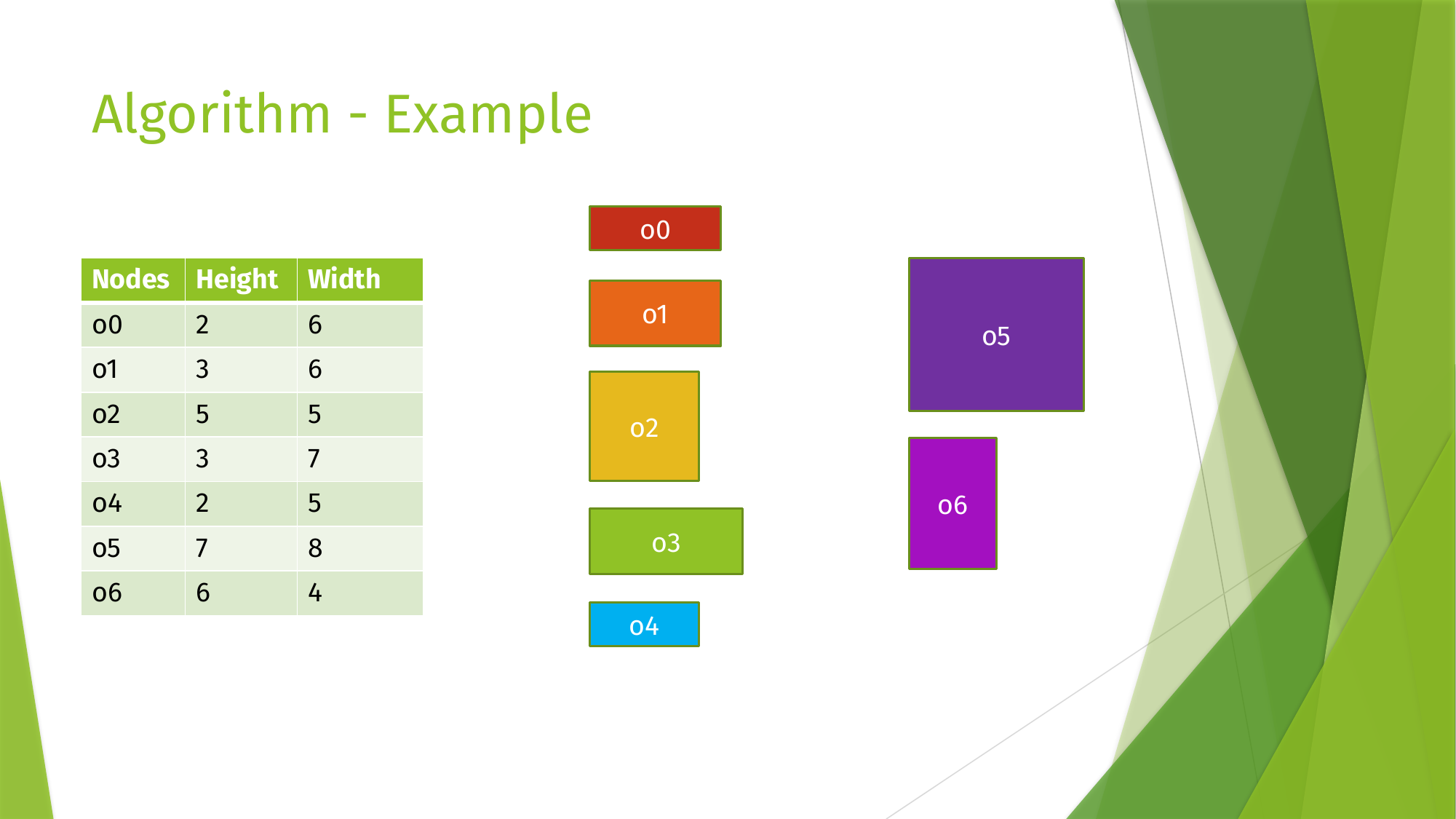

# Algorithm - Example
o0

| Nodes | Height | Width |
| --- | --- | --- |
| o0 | 2 | 6 |
| o1 | 3 | 6 |
| o2 | 5 | 5 |
| o3 | 3 | 7 |
| o4 | 2 | 5 |
| o5 | 7 | 8 |
| o6 | 6 | 4 |
o5
o1
o2
o6
o3
o4